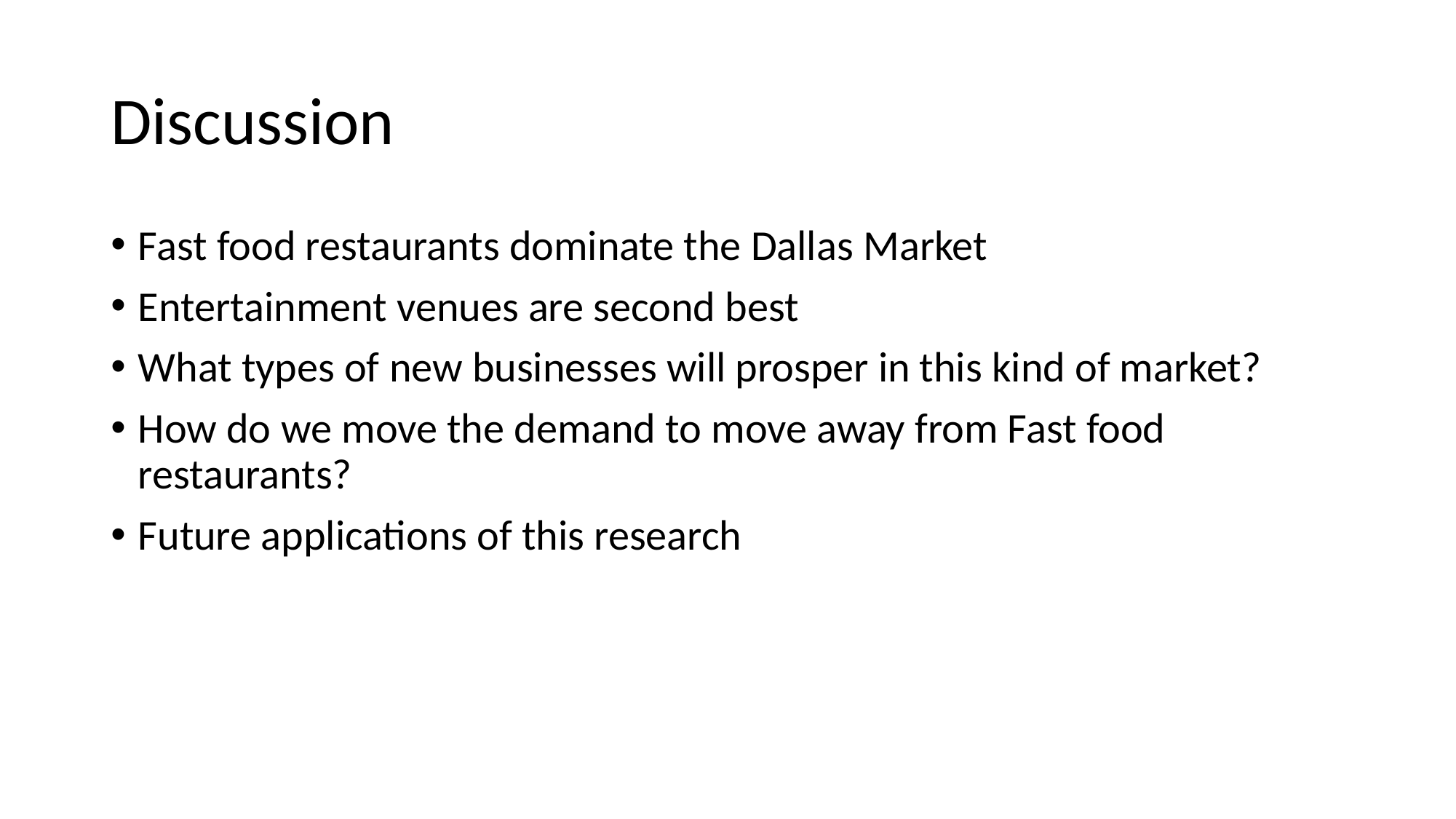

# Discussion
Fast food restaurants dominate the Dallas Market
Entertainment venues are second best
What types of new businesses will prosper in this kind of market?
How do we move the demand to move away from Fast food restaurants?
Future applications of this research